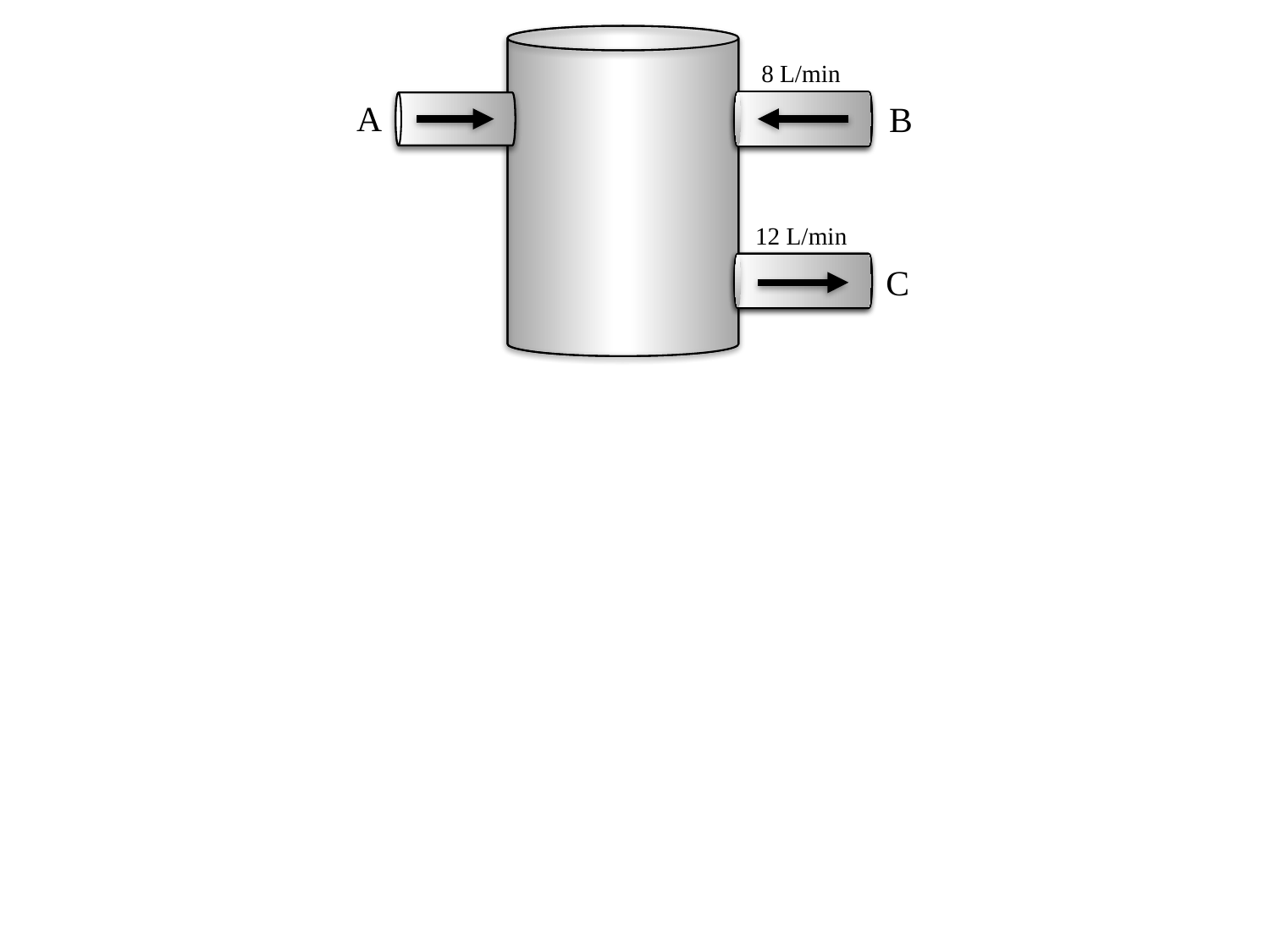

8 L/min

A
B

12 L/min

C